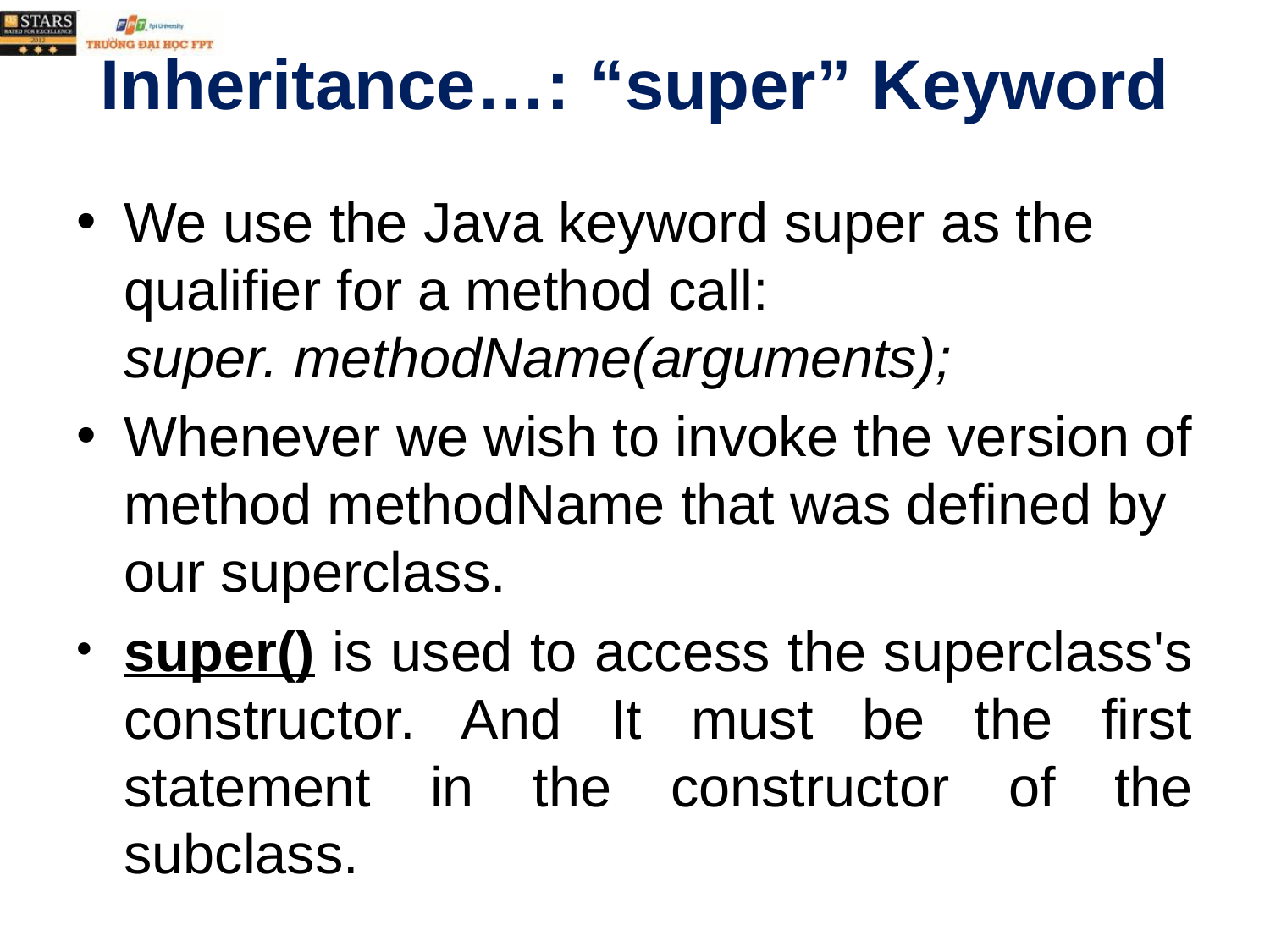

# Inheritance…: “super” Keyword
We use the Java keyword super as the qualifier for a method call:
super. methodName(arguments);
Whenever we wish to invoke the version of method methodName that was defined by our superclass.
super() is used to access the superclass's constructor. And It must be the first statement in the constructor of the subclass.